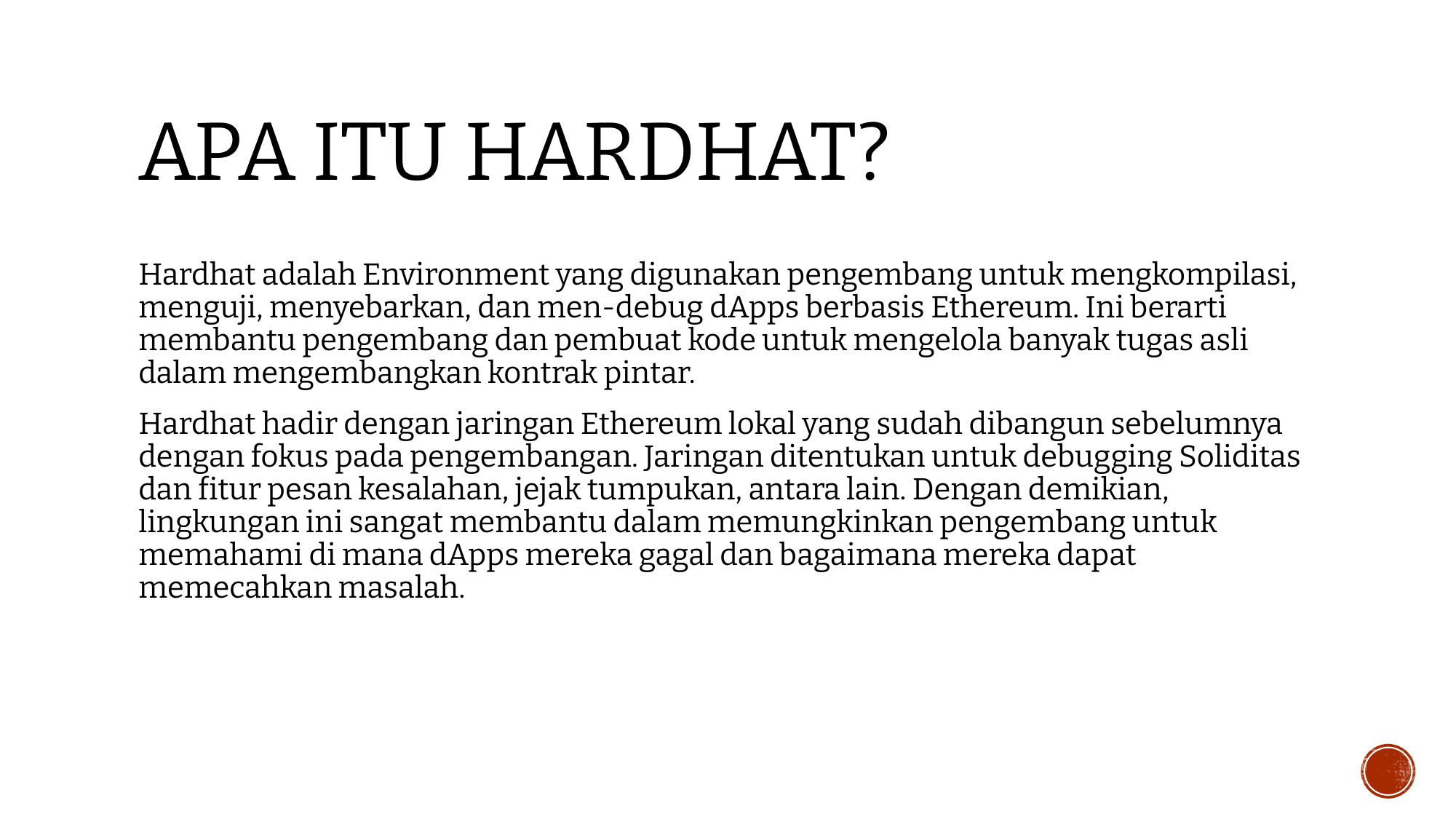

# Apa itu Hardhat?
Hardhat adalah Environment yang digunakan pengembang untuk mengkompilasi, menguji, menyebarkan, dan men-debug dApps berbasis Ethereum. Ini berarti membantu pengembang dan pembuat kode untuk mengelola banyak tugas asli dalam mengembangkan kontrak pintar.
Hardhat hadir dengan jaringan Ethereum lokal yang sudah dibangun sebelumnya dengan fokus pada pengembangan. Jaringan ditentukan untuk debugging Soliditas dan fitur pesan kesalahan, jejak tumpukan, antara lain. Dengan demikian, lingkungan ini sangat membantu dalam memungkinkan pengembang untuk memahami di mana dApps mereka gagal dan bagaimana mereka dapat memecahkan masalah.